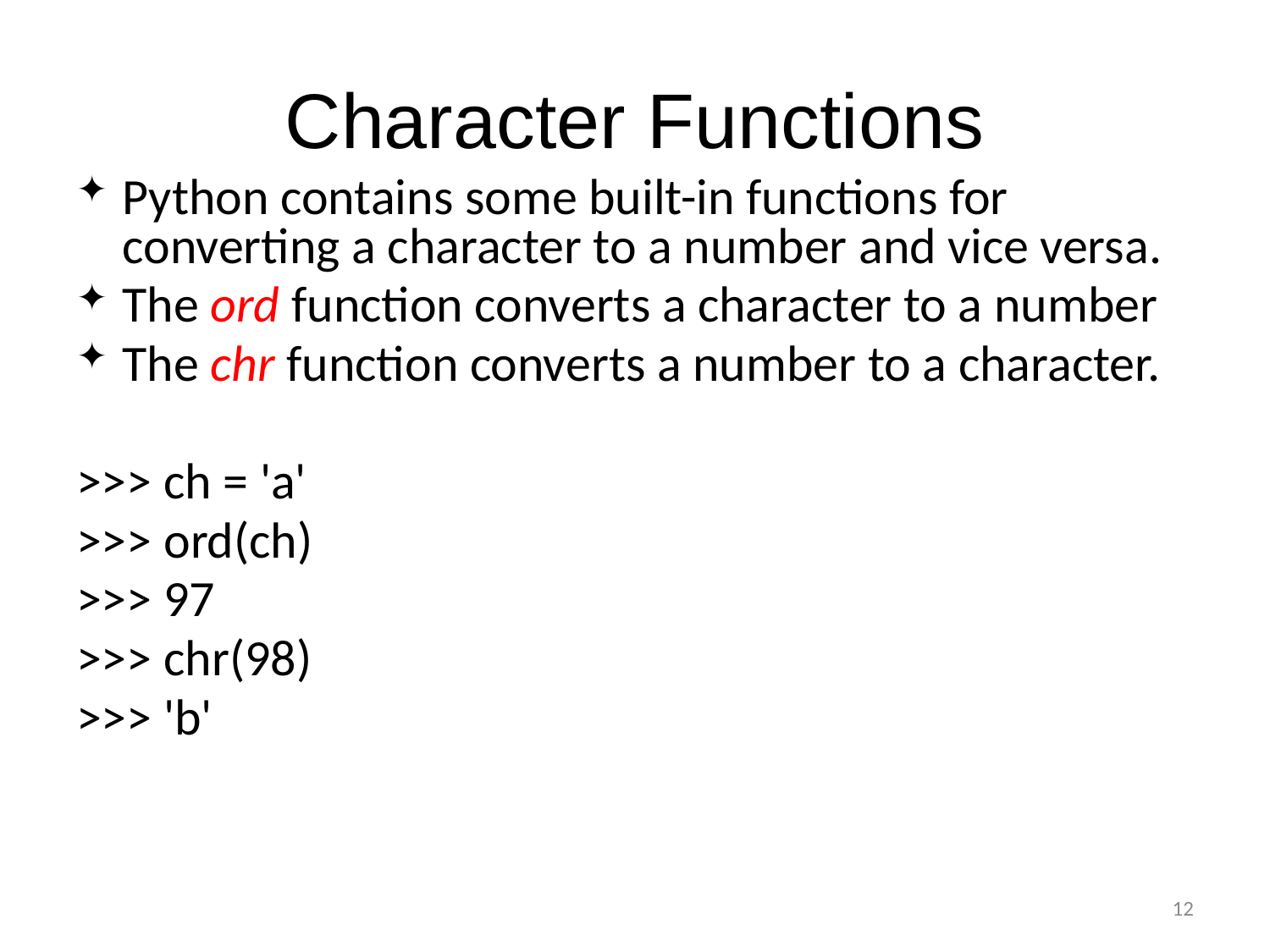

# Character Functions
Python contains some built-in functions for converting a character to a number and vice versa.
The ord function converts a character to a number
The chr function converts a number to a character.

>>> ch = 'a'
>>> ord(ch)
>>> 97
>>> chr(98)
>>> 'b'

12